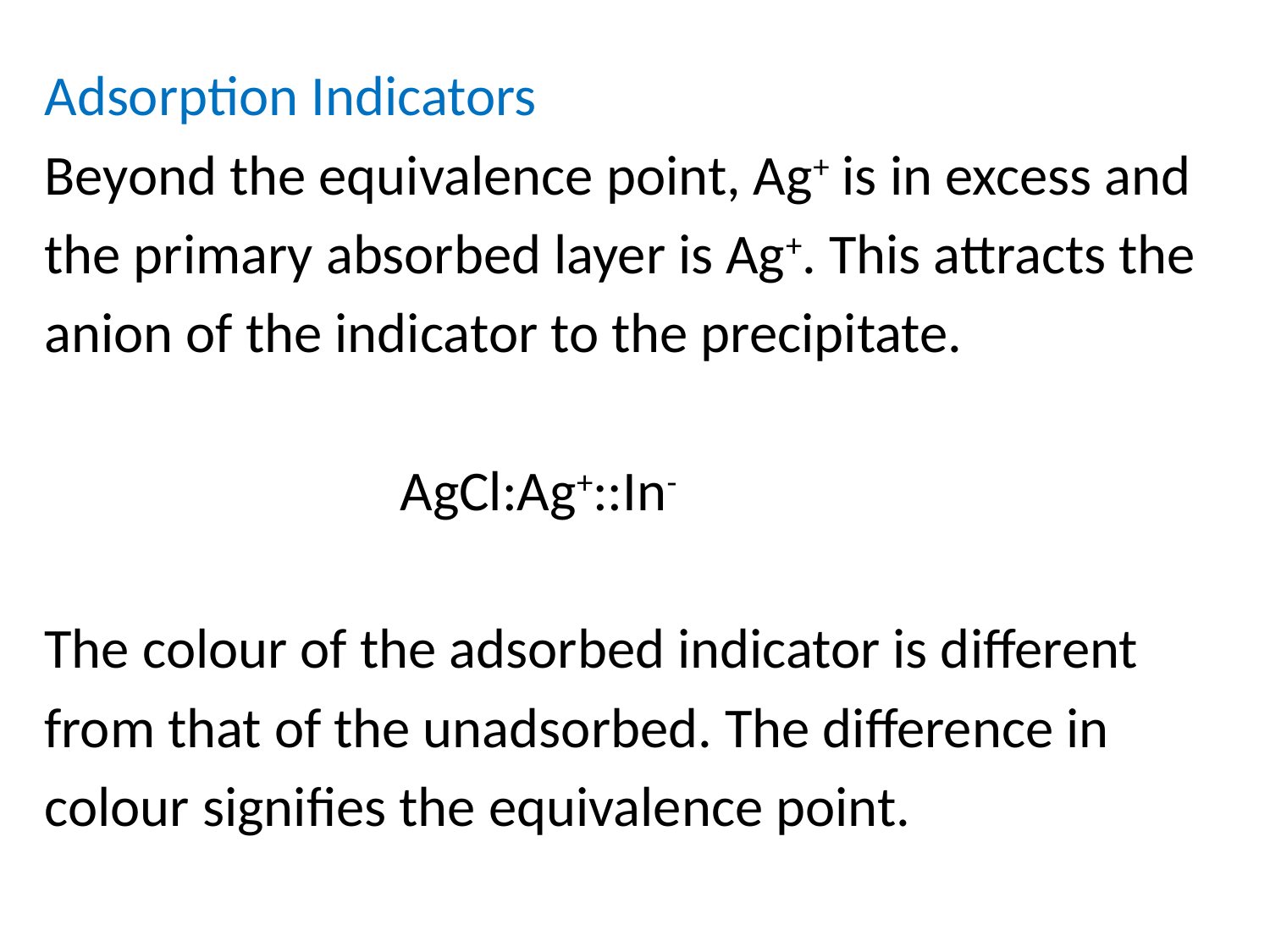

Adsorption Indicators
Beyond the equivalence point, Ag+ is in excess and
the primary absorbed layer is Ag+. This attracts the
anion of the indicator to the precipitate.

                            AgCl:Ag+::In-

The colour of the adsorbed indicator is different
from that of the unadsorbed. The difference in
colour signifies the equivalence point.